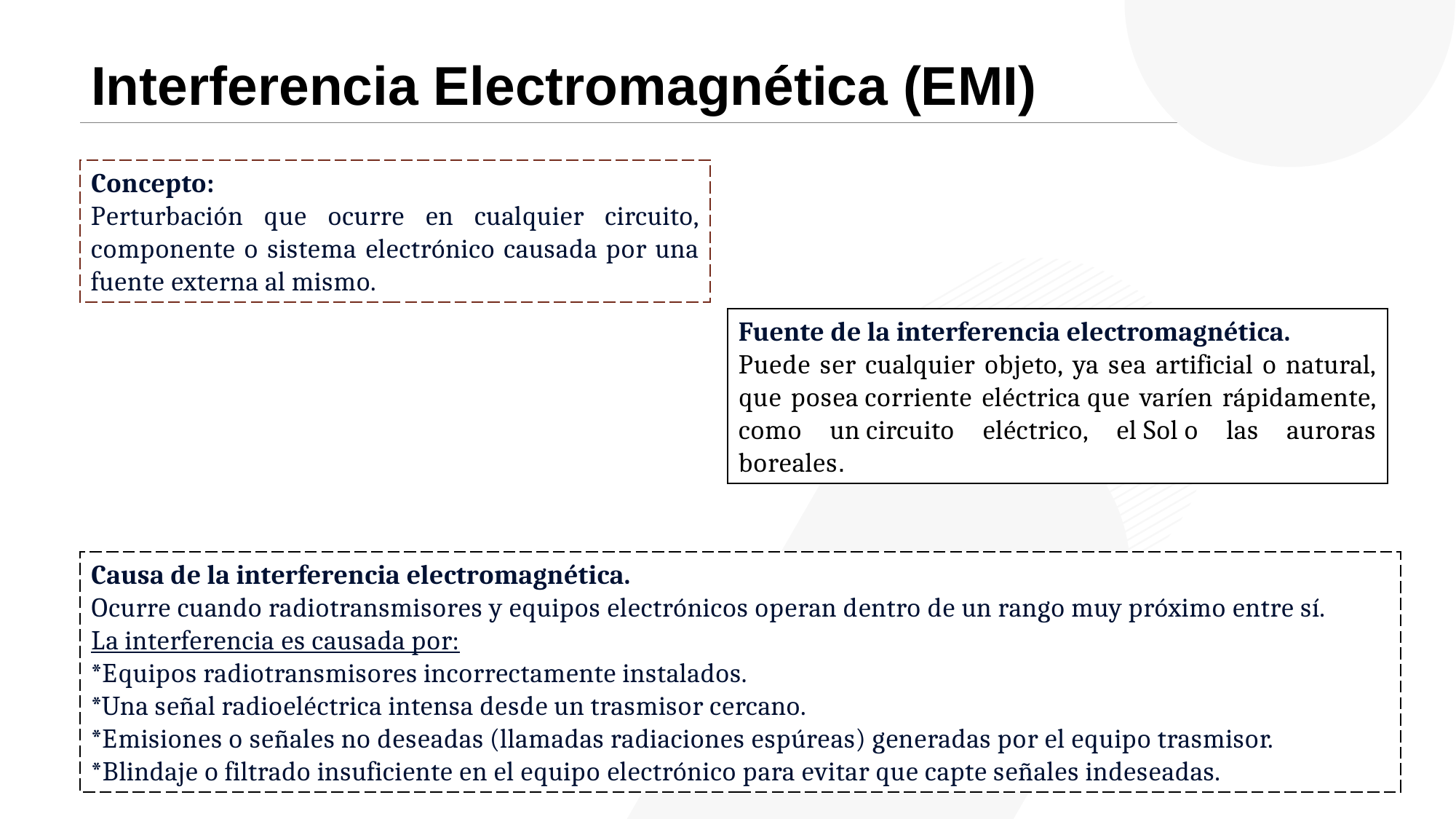

# Interferencia Electromagnética (EMI)
Concepto:
Perturbación que ocurre en cualquier circuito, componente o sistema electrónico causada por una fuente externa al mismo.
Fuente de la interferencia electromagnética.
Puede ser cualquier objeto, ya sea artificial o natural, que posea corriente eléctrica que varíen rápidamente, como un circuito eléctrico, el Sol o las auroras boreales.
Causa de la interferencia electromagnética.
Ocurre cuando radiotransmisores y equipos electrónicos operan dentro de un rango muy próximo entre sí.
La interferencia es causada por:
*Equipos radiotransmisores incorrectamente instalados.
*Una señal radioeléctrica intensa desde un trasmisor cercano.
*Emisiones o señales no deseadas (llamadas radiaciones espúreas) generadas por el equipo trasmisor.
*Blindaje o filtrado insuficiente en el equipo electrónico para evitar que capte señales indeseadas.
5